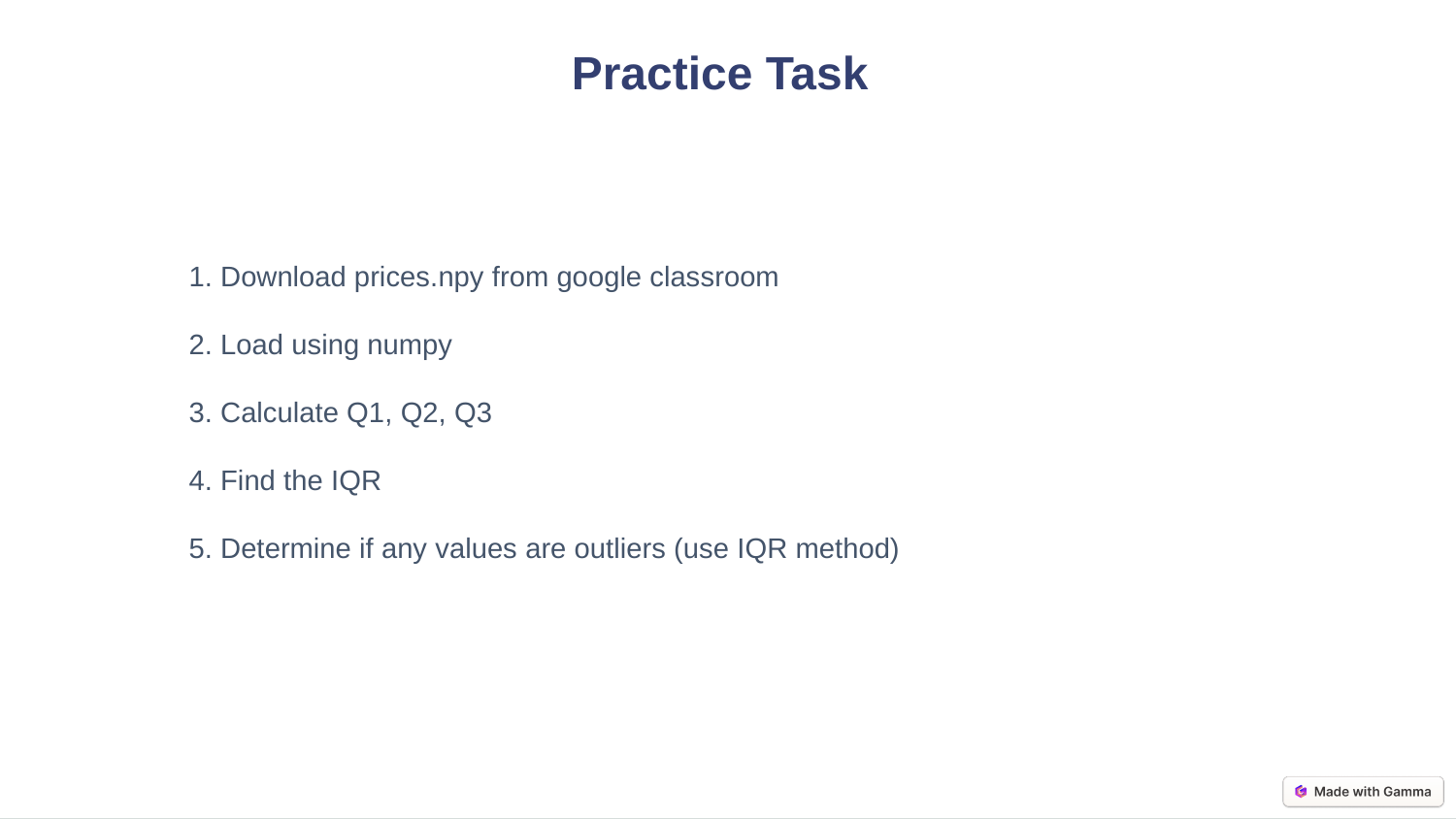

Practice Task
1. Download prices.npy from google classroom
2. Load using numpy
3. Calculate Q1, Q2, Q3
4. Find the IQR
5. Determine if any values are outliers (use IQR method)